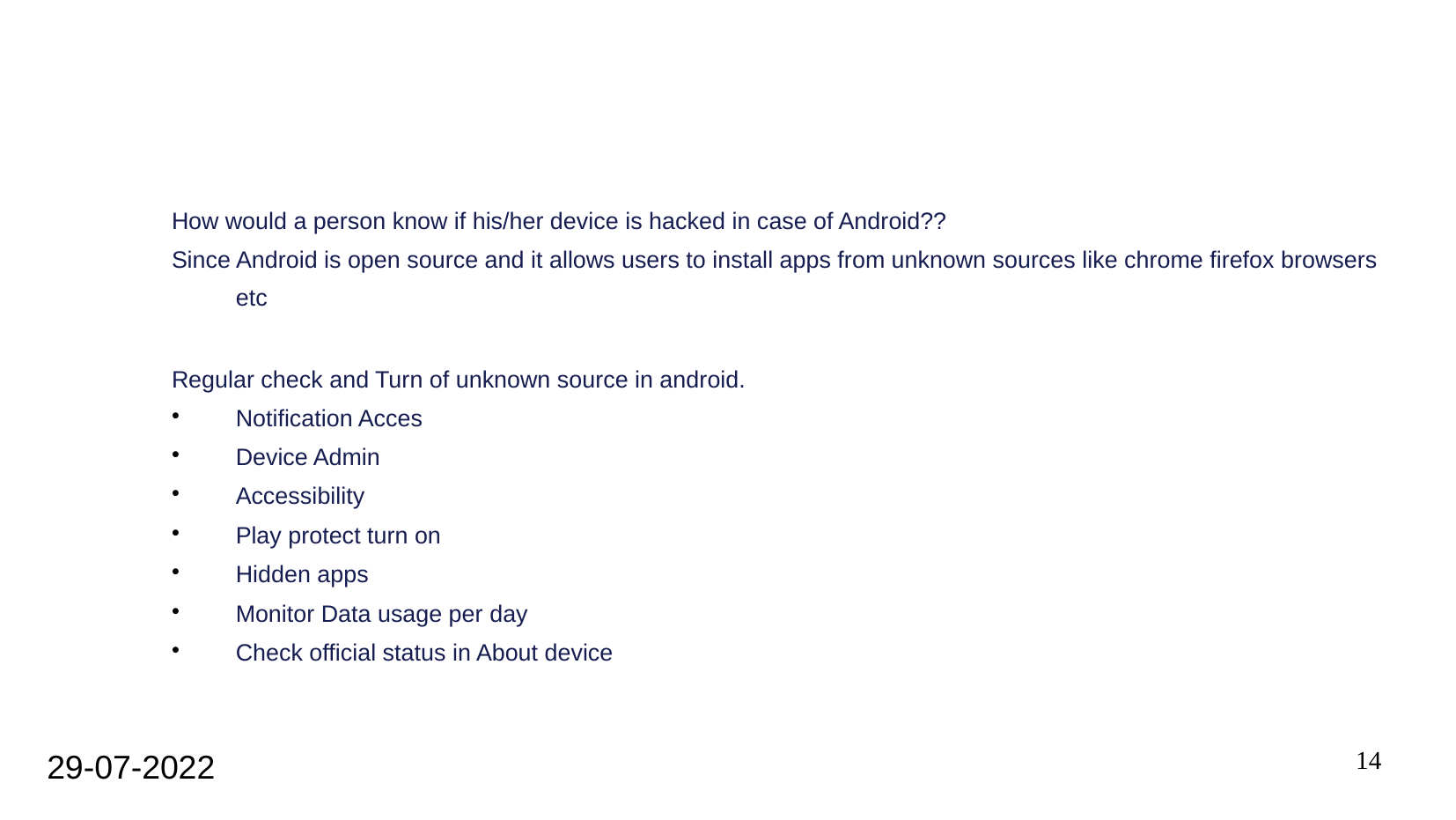

#
How would a person know if his/her device is hacked in case of Android??
Since Android is open source and it allows users to install apps from unknown sources like chrome firefox browsers etc

Regular check and Turn of unknown source in android.
Notification Acces
Device Admin
Accessibility
Play protect turn on
Hidden apps
Monitor Data usage per day
Check official status in About device
29-07-2022
14